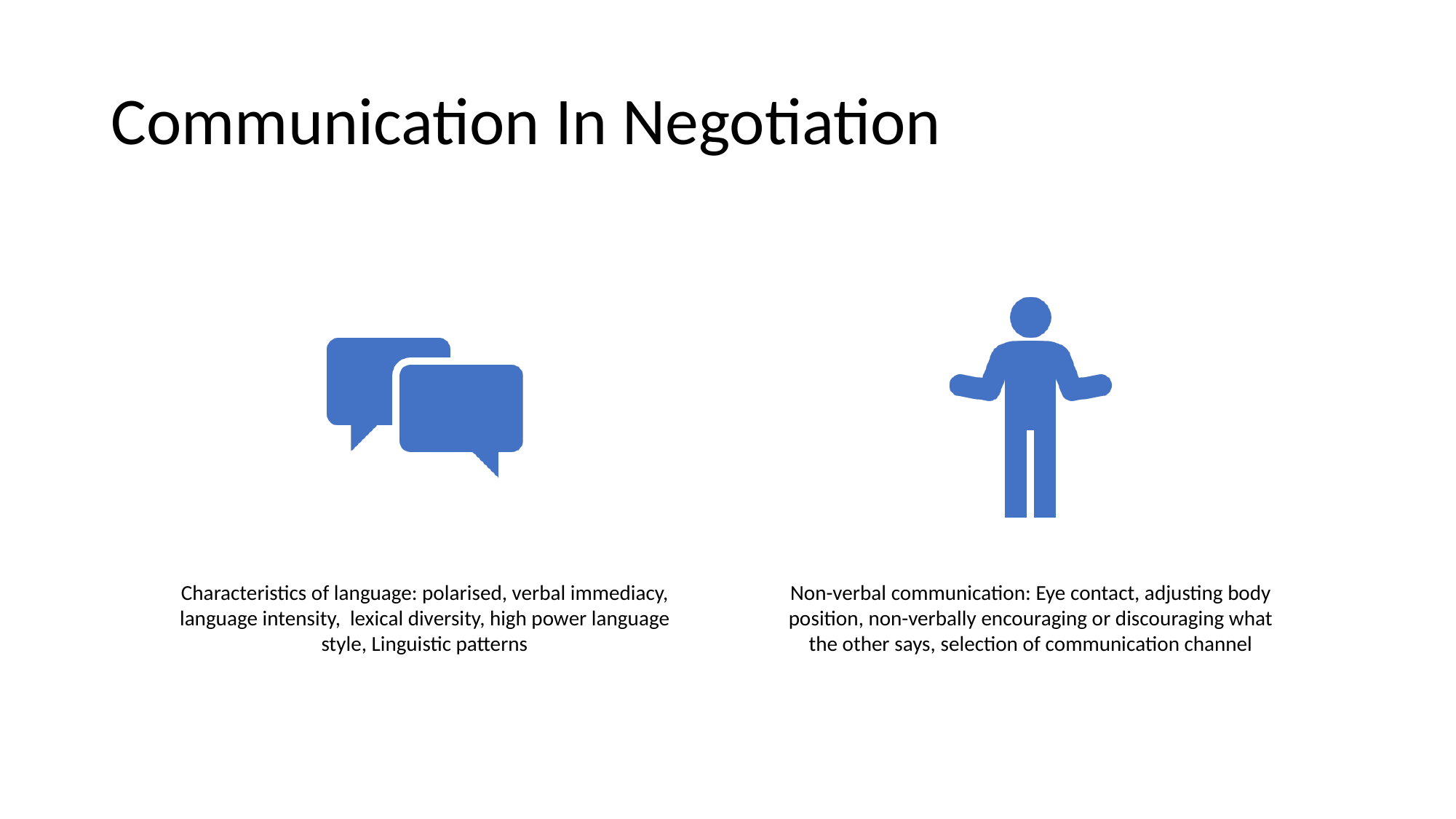

# Communication In Negotiation
Characteristics of language: polarised, verbal immediacy, language intensity,  lexical diversity, high power language style, Linguistic patterns
Non-verbal communication: Eye contact, adjusting body position, non-verbally encouraging or discouraging what the other says, selection of communication channel